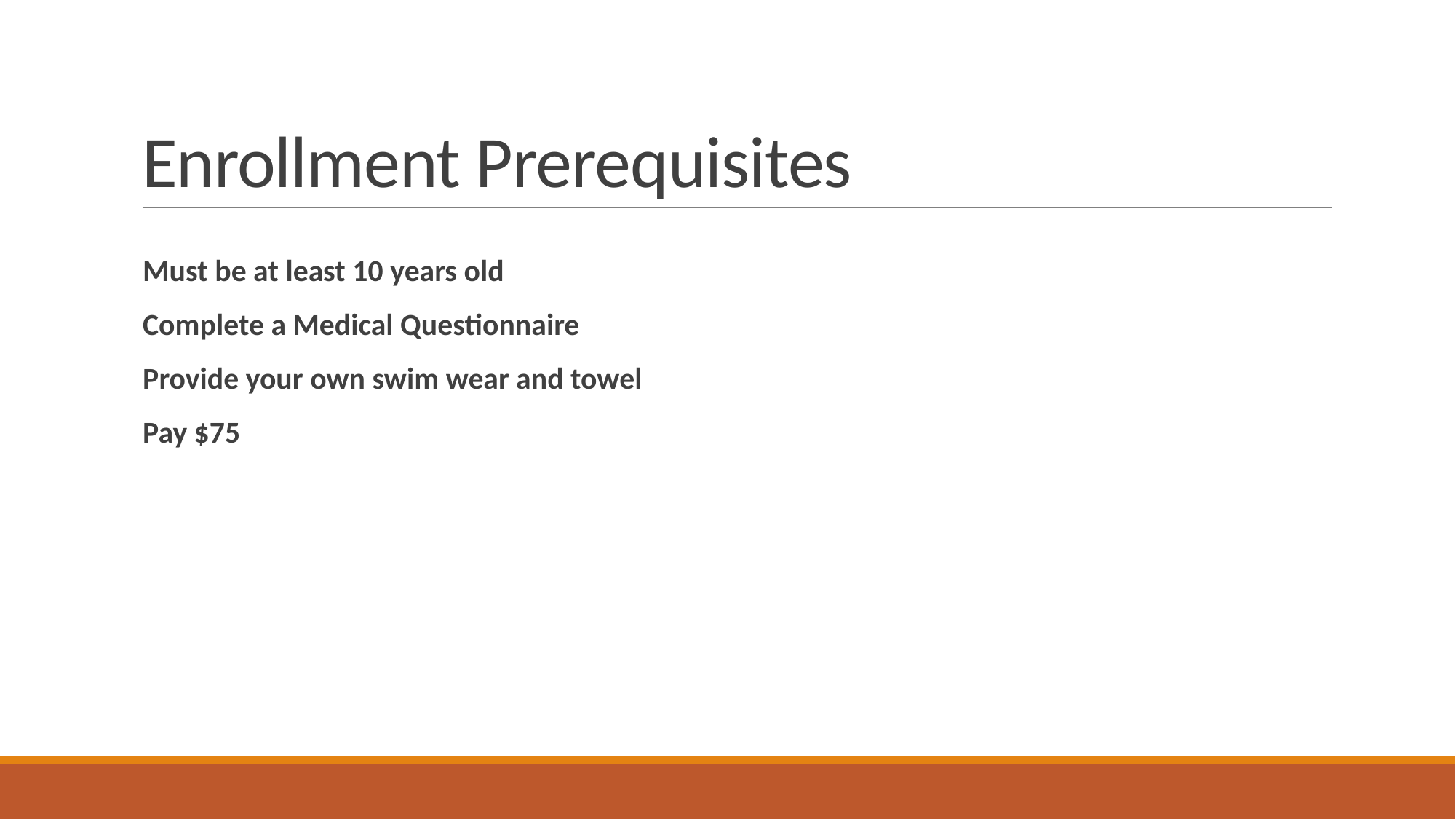

# Enrollment Prerequisites
Must be at least 10 years old
Complete a Medical Questionnaire
Provide your own swim wear and towel
Pay $75